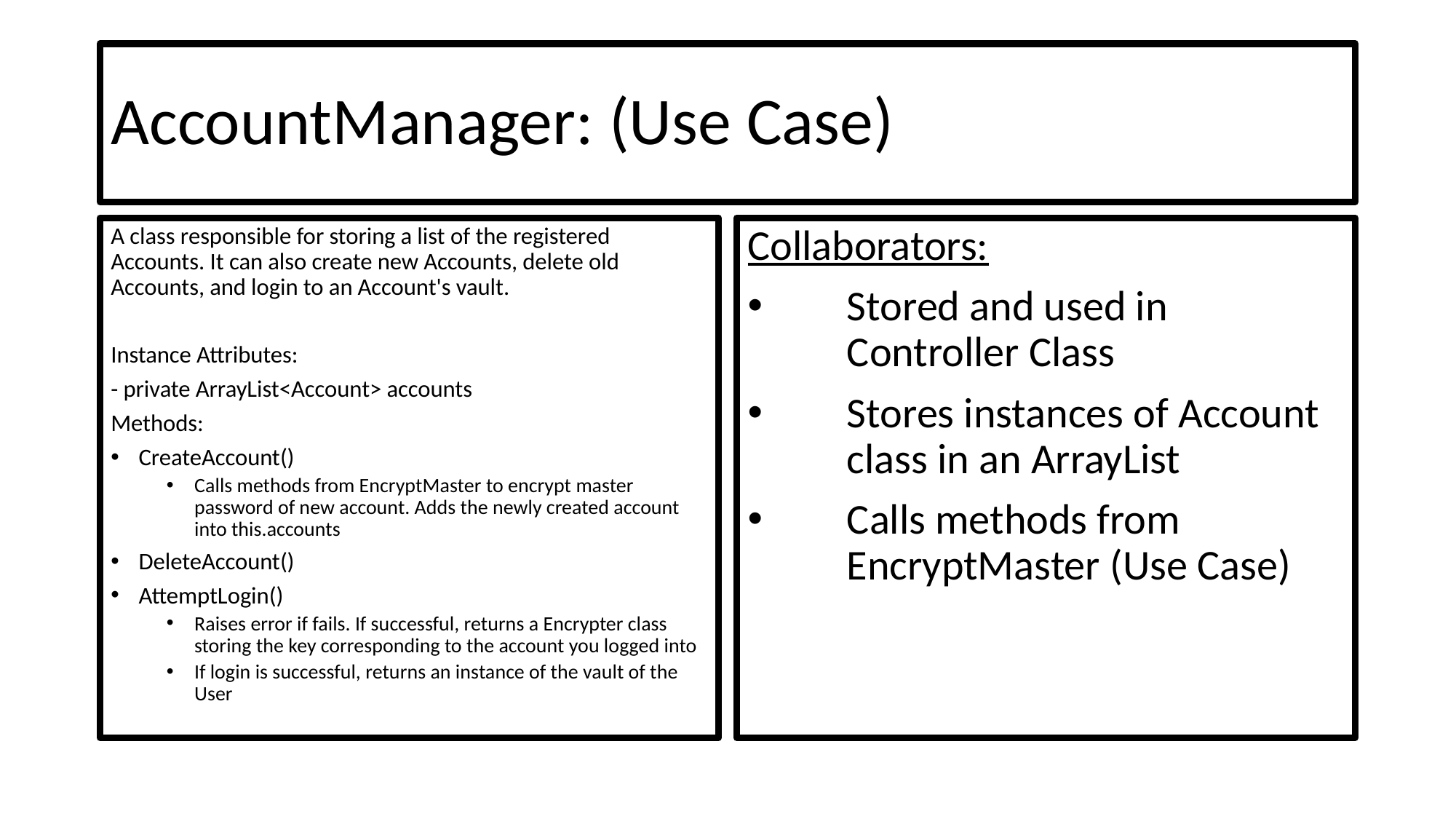

# AccountManager: (Use Case)
A class responsible for storing a list of the registered Accounts. It can also create new Accounts, delete old Accounts, and login to an Account's vault.

Instance Attributes:
- private ArrayList<Account> accounts
Methods:
CreateAccount()
Calls methods from EncryptMaster to encrypt master password of new account. Adds the newly created account into this.accounts
DeleteAccount()
AttemptLogin()
Raises error if fails. If successful, returns a Encrypter class storing the key corresponding to the account you logged into
If login is successful, returns an instance of the vault of the User
Collaborators:
Stored and used in Controller Class
Stores instances of Account class in an ArrayList
Calls methods from EncryptMaster (Use Case)